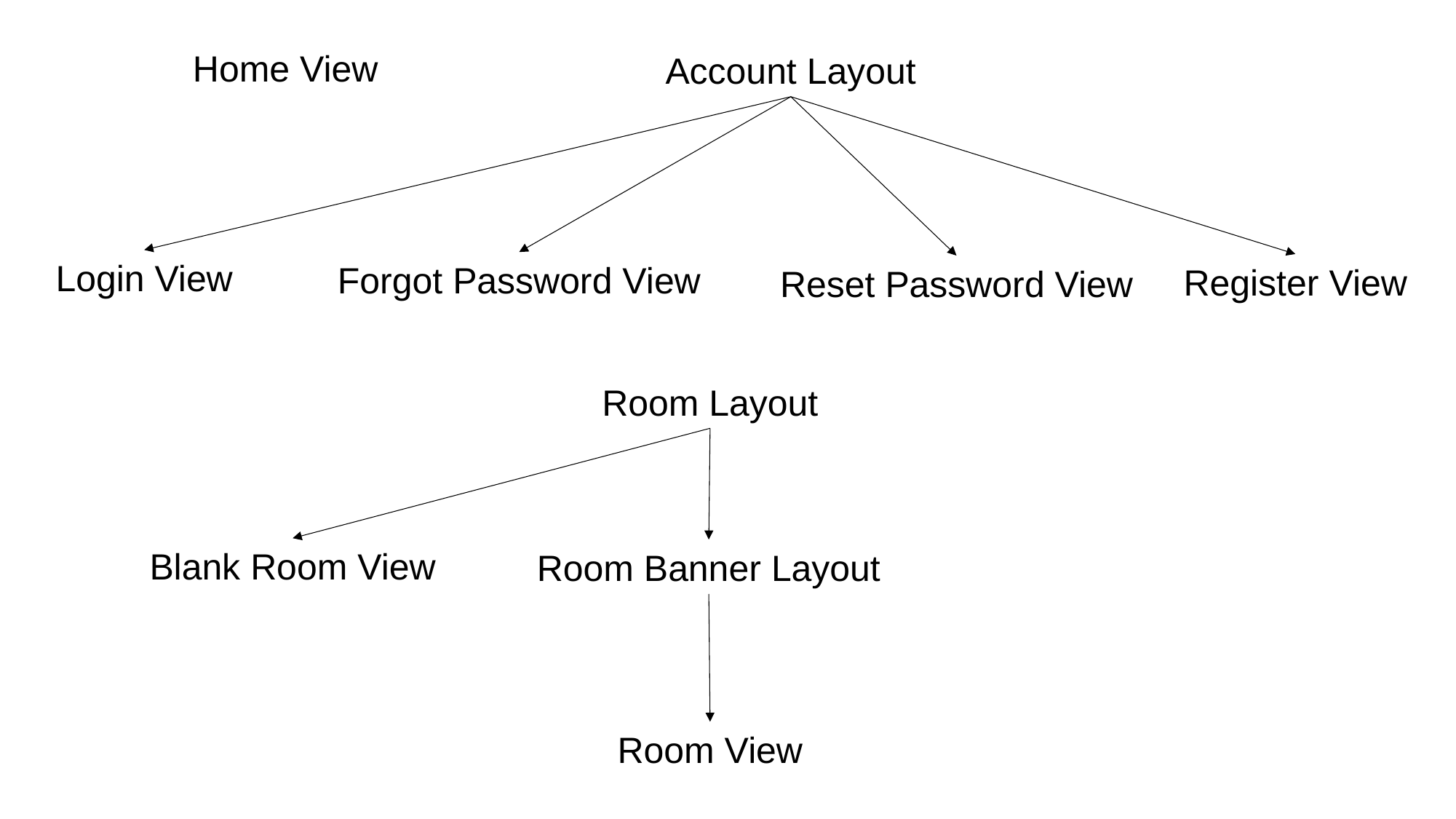

Home View
Account Layout
Login View
Forgot Password View
Register View
Reset Password View
Room Layout
Blank Room View
Room Banner Layout
Room View